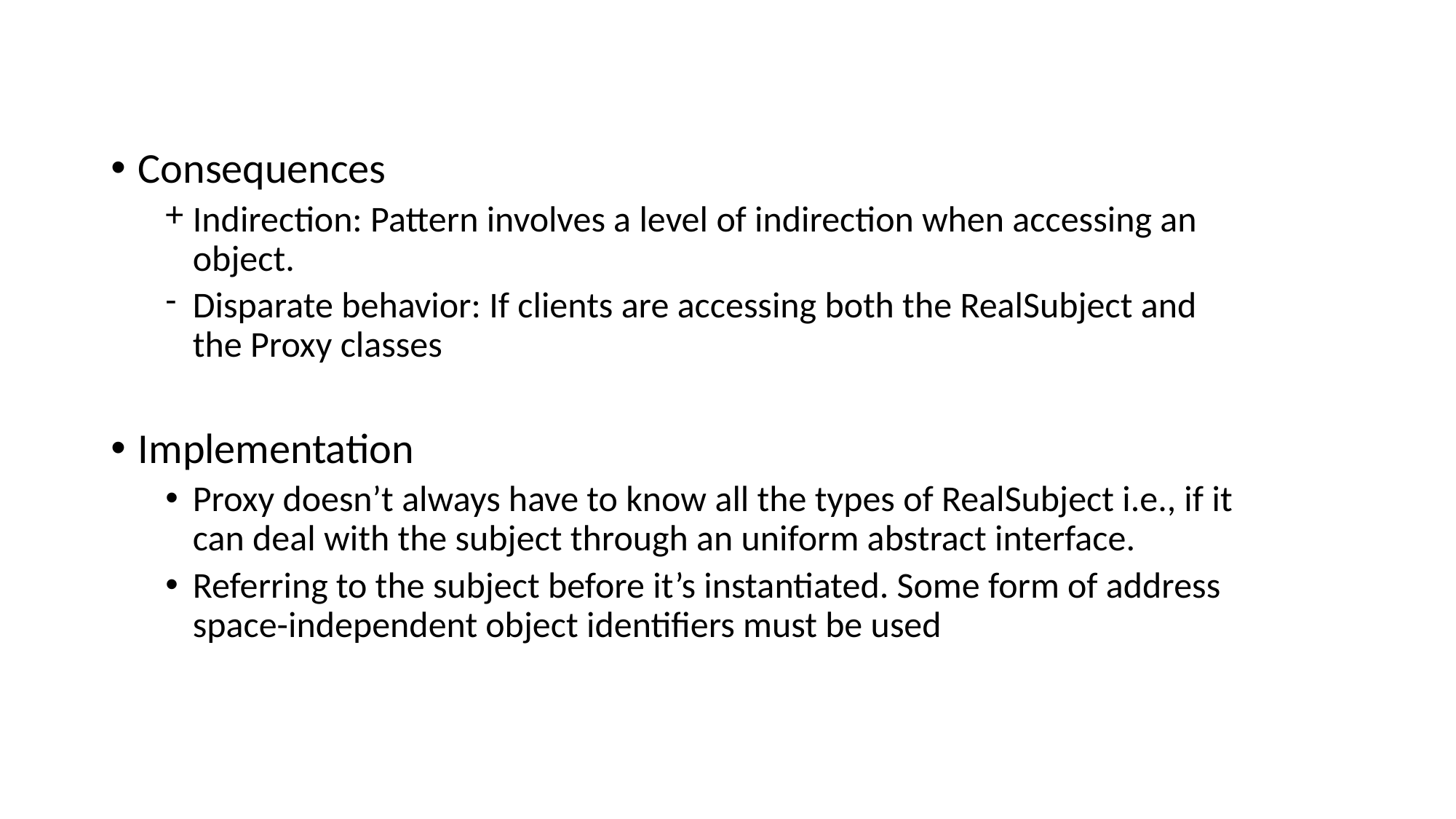

Consequences
Indirection: Pattern involves a level of indirection when accessing an object.
Disparate behavior: If clients are accessing both the RealSubject and the Proxy classes

Implementation
Proxy doesn’t always have to know all the types of RealSubject i.e., if it can deal with the subject through an uniform abstract interface.
Referring to the subject before it’s instantiated. Some form of address space-independent object identifiers must be used